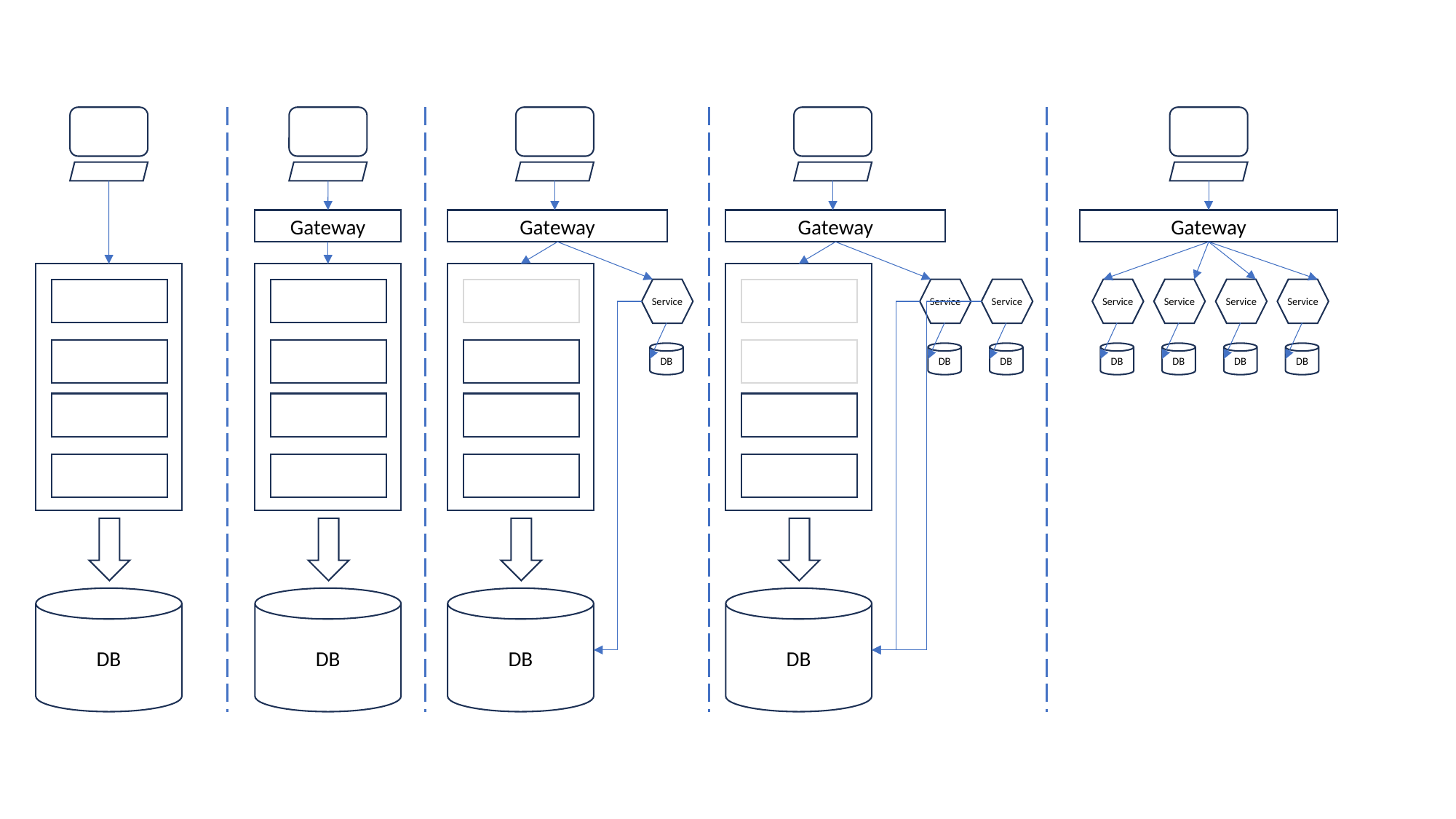

Gateway
Gateway
Gateway
Gateway

Service

Service
Service
Service
Service
Service
Service

DB
DB
DB
DB
DB
DB
DB

DB
DB
DB
DB